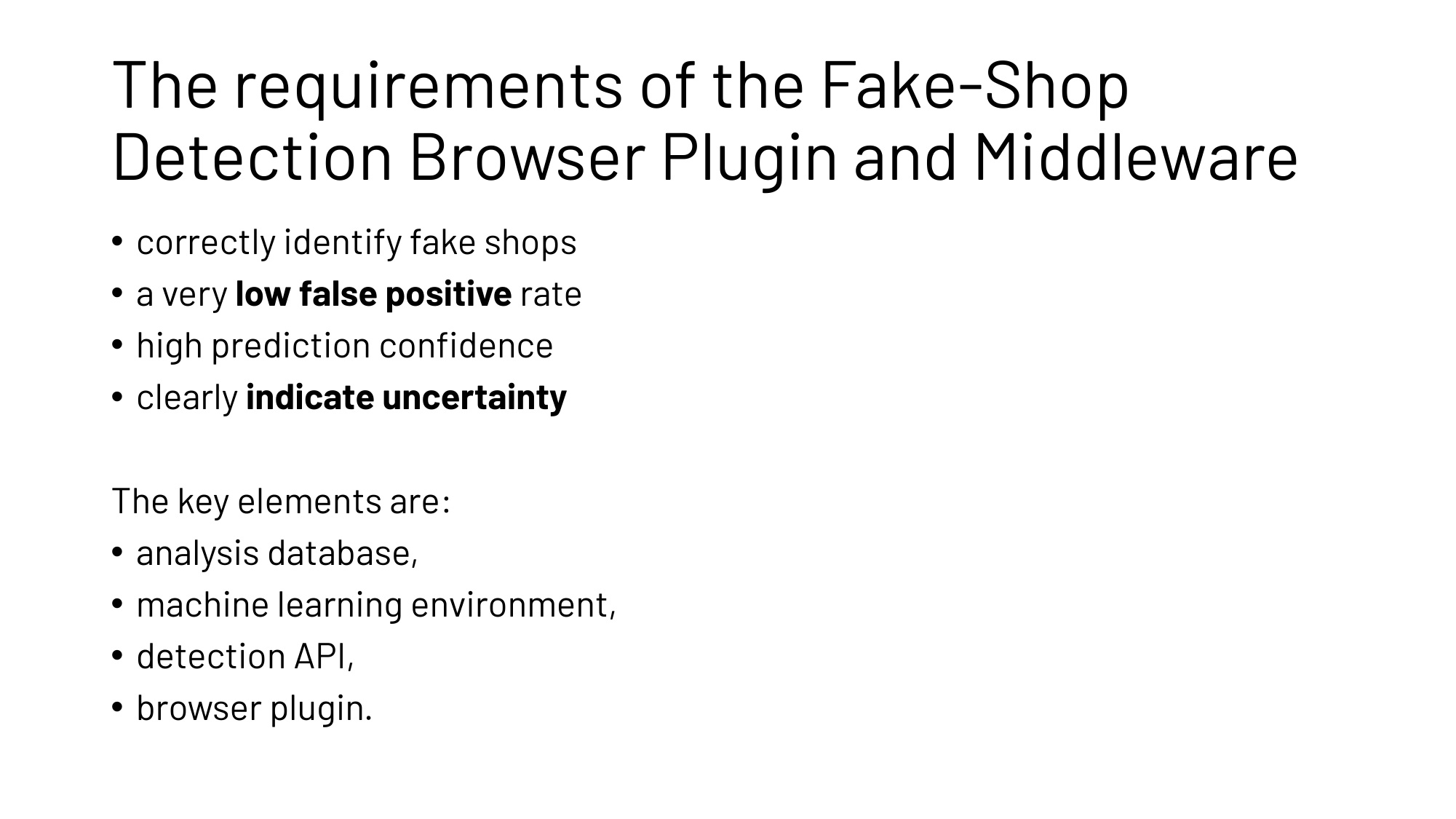

# The requirements of the Fake-Shop Detection Browser Plugin and Middleware
correctly identify fake shops
a very low false positive rate
high prediction confidence
clearly indicate uncertainty

The key elements are:
analysis database,
machine learning environment,
detection API,
browser plugin.